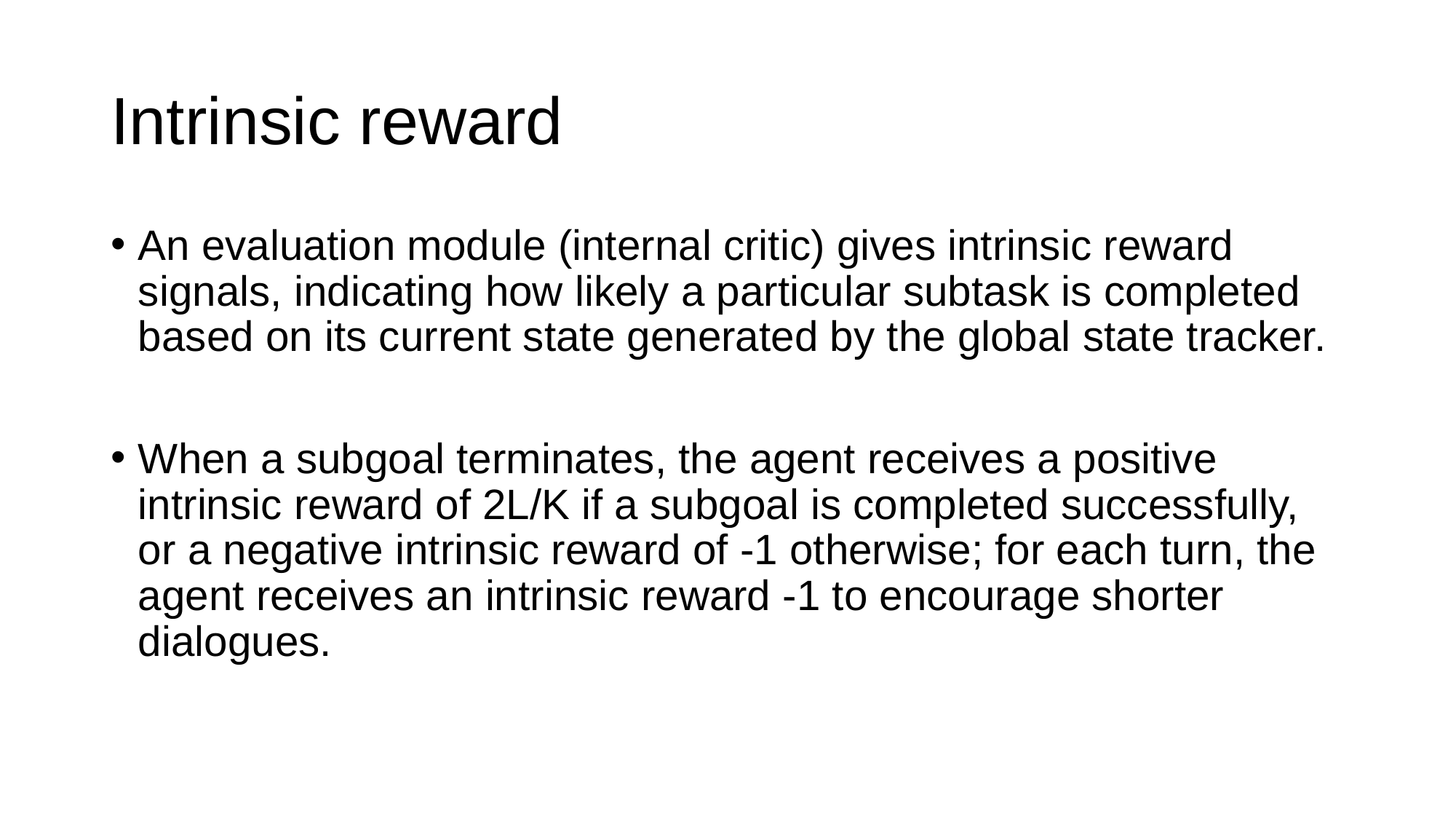

# Intrinsic reward
An evaluation module (internal critic) gives intrinsic reward signals, indicating how likely a particular subtask is completed based on its current state generated by the global state tracker.

When a subgoal terminates, the agent receives a positive intrinsic reward of 2L/K if a subgoal is completed successfully, or a negative intrinsic reward of -1 otherwise; for each turn, the agent receives an intrinsic reward -1 to encourage shorter dialogues.